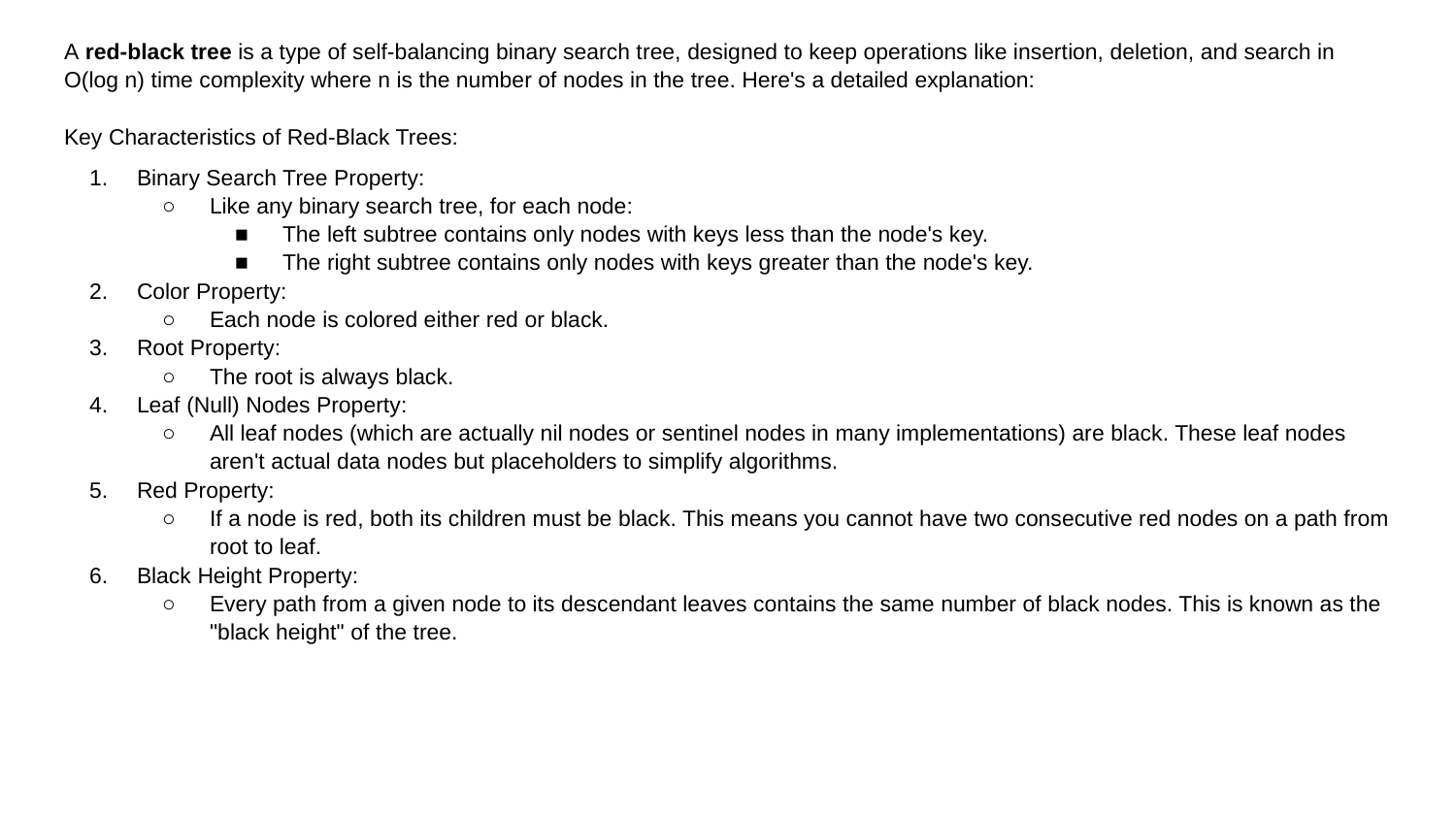

A red-black tree is a type of self-balancing binary search tree, designed to keep operations like insertion, deletion, and search in O(log n) time complexity where n is the number of nodes in the tree. Here's a detailed explanation:

Key Characteristics of Red-Black Trees:
Binary Search Tree Property:
Like any binary search tree, for each node:
The left subtree contains only nodes with keys less than the node's key.
The right subtree contains only nodes with keys greater than the node's key.
Color Property:
Each node is colored either red or black.
Root Property:
The root is always black.
Leaf (Null) Nodes Property:
All leaf nodes (which are actually nil nodes or sentinel nodes in many implementations) are black. These leaf nodes aren't actual data nodes but placeholders to simplify algorithms.
Red Property:
If a node is red, both its children must be black. This means you cannot have two consecutive red nodes on a path from root to leaf.
Black Height Property:
Every path from a given node to its descendant leaves contains the same number of black nodes. This is known as the "black height" of the tree.